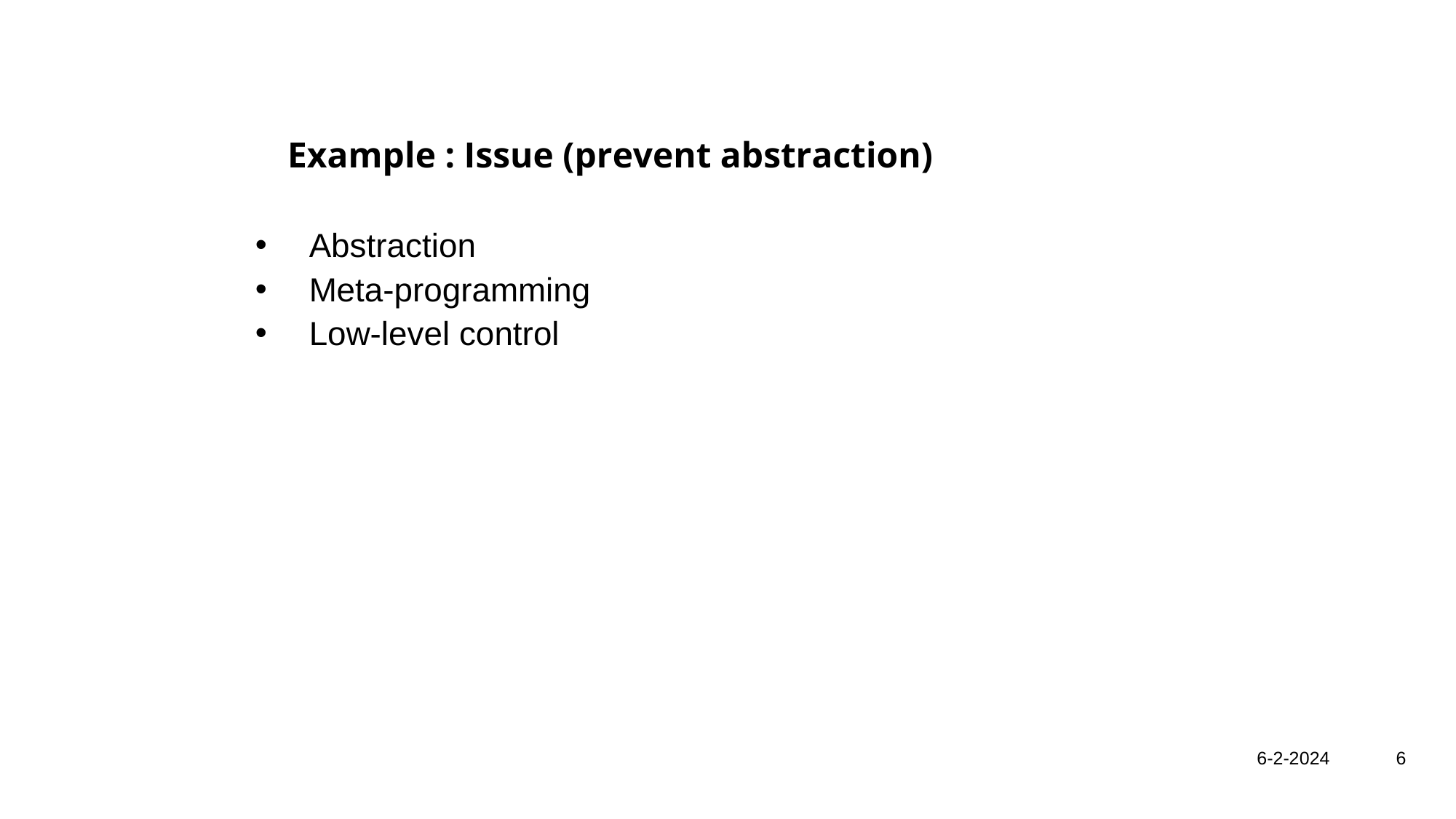

# Example : Issue (prevent abstraction)
Abstraction
Meta-programming
Low-level control
6
6-2-2024